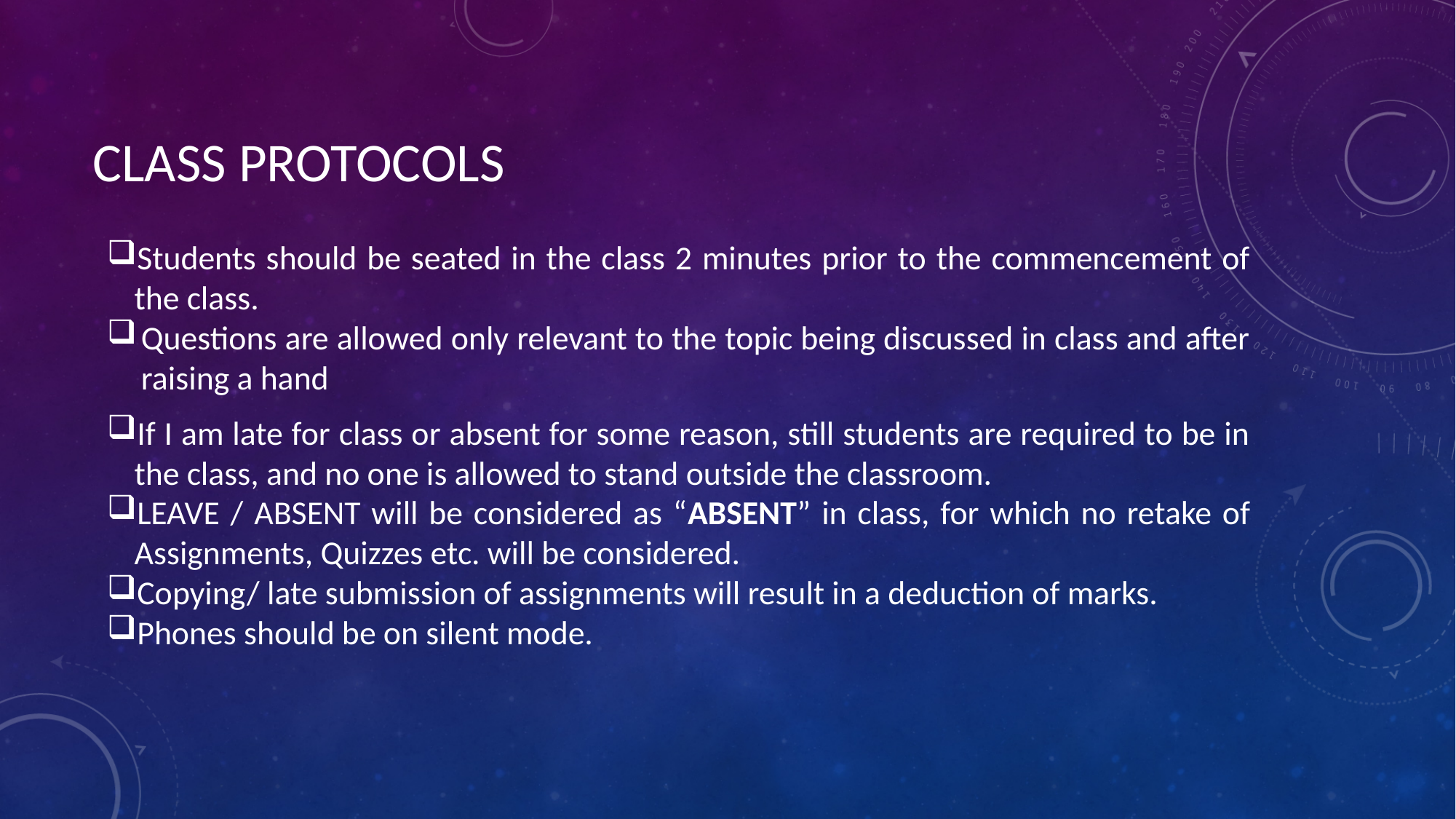

# Class Protocols
Students should be seated in the class 2 minutes prior to the commencement of the class.
Questions are allowed only relevant to the topic being discussed in class and after raising a hand
If I am late for class or absent for some reason, still students are required to be in the class, and no one is allowed to stand outside the classroom.
LEAVE / ABSENT will be considered as “ABSENT” in class, for which no retake of Assignments, Quizzes etc. will be considered.
Copying/ late submission of assignments will result in a deduction of marks.
Phones should be on silent mode.